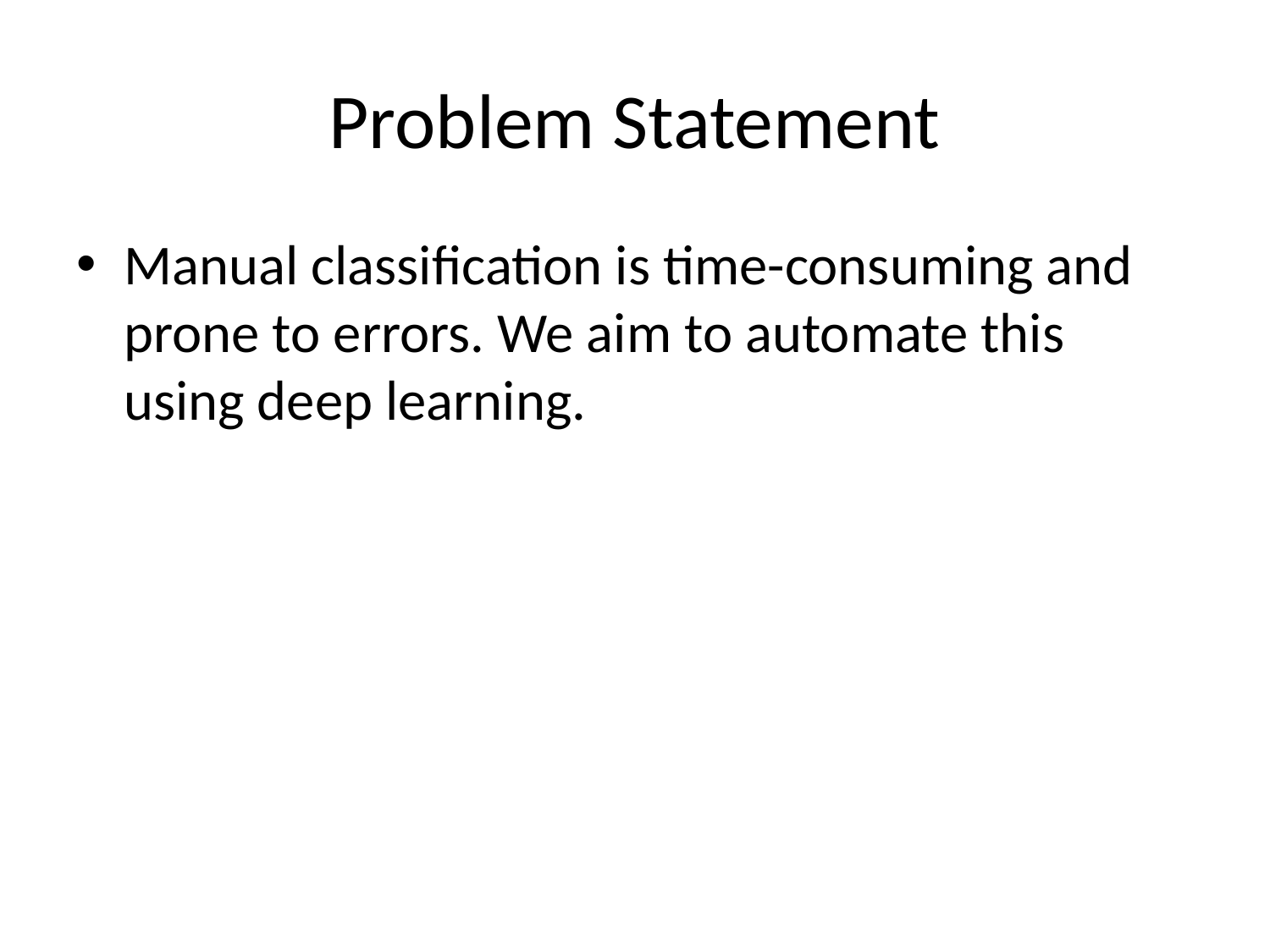

# Problem Statement
Manual classification is time-consuming and prone to errors. We aim to automate this using deep learning.